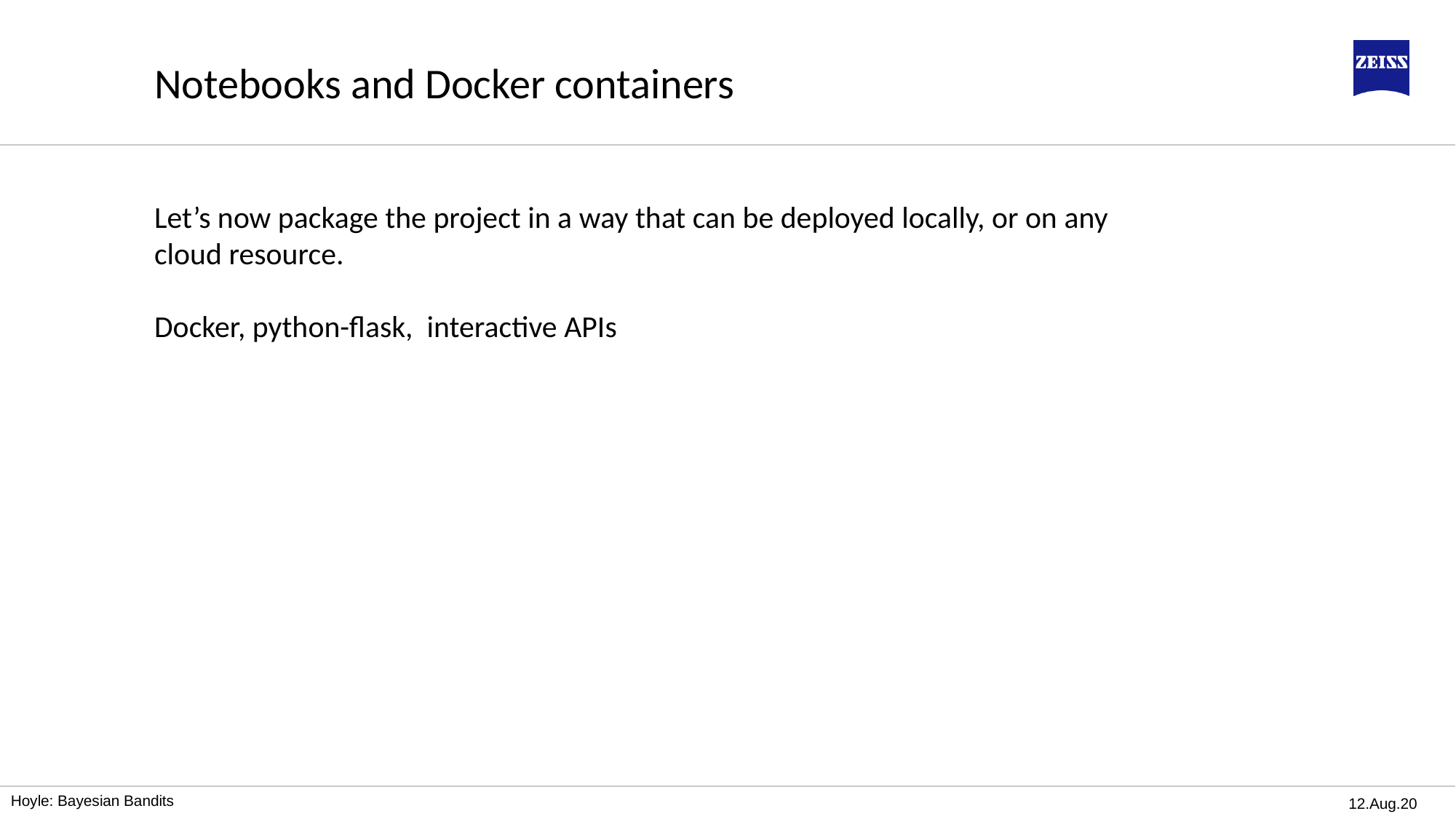

Notebooks and Docker containers
Let’s now package the project in a way that can be deployed locally, or on any cloud resource.

Docker, python-flask,  interactive APIs
Hoyle: Bayesian Bandits
12.Aug.20